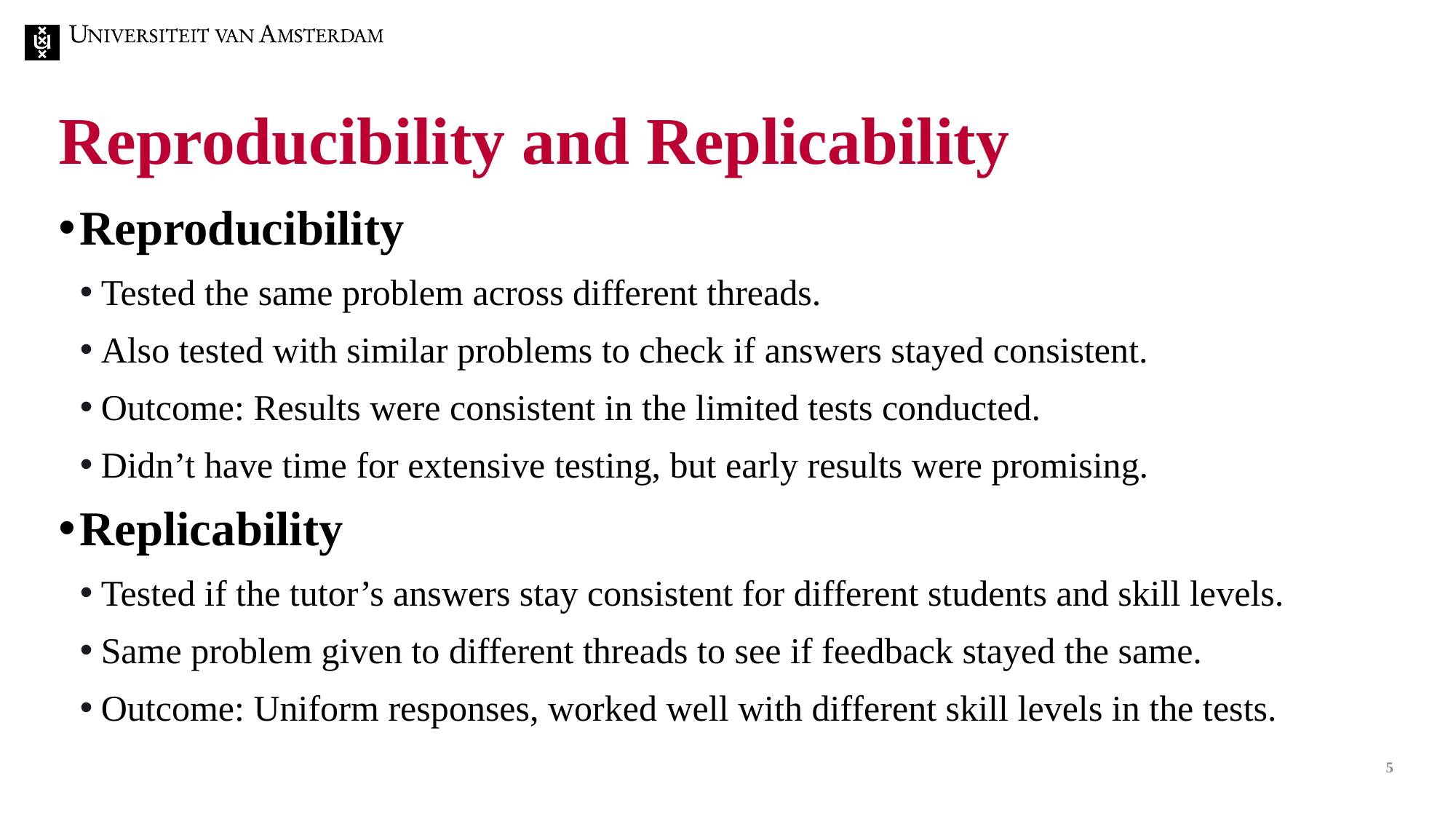

# Reproducibility and Replicability
Reproducibility
Tested the same problem across different threads.
Also tested with similar problems to check if answers stayed consistent.
Outcome: Results were consistent in the limited tests conducted.
Didn’t have time for extensive testing, but early results were promising.
Replicability
Tested if the tutor’s answers stay consistent for different students and skill levels.
Same problem given to different threads to see if feedback stayed the same.
Outcome: Uniform responses, worked well with different skill levels in the tests.

5